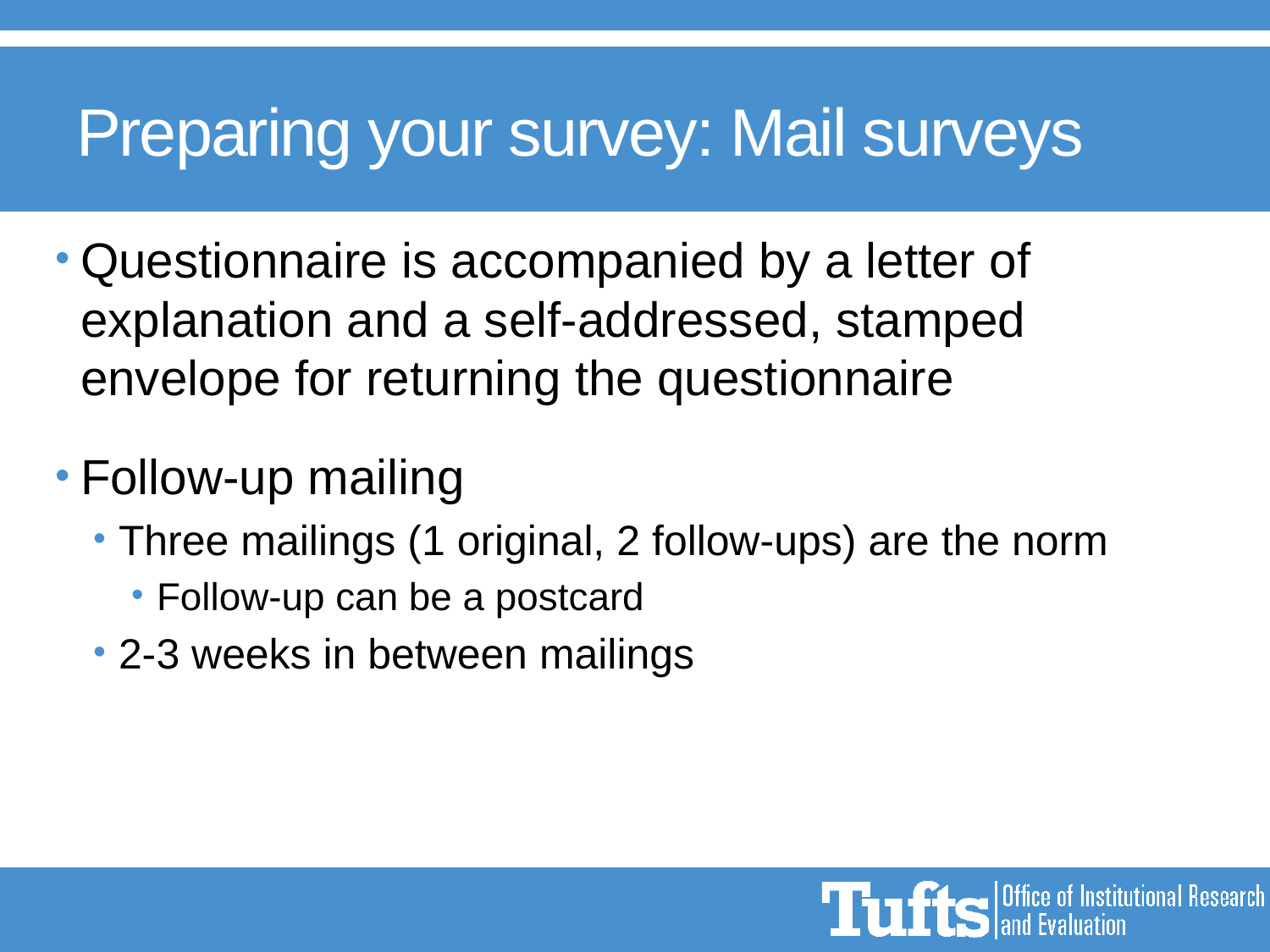

# Preparing your survey: Mail surveys
Questionnaire is accompanied by a letter of explanation and a self-addressed, stamped envelope for returning the questionnaire

Follow-up mailing
Three mailings (1 original, 2 follow-ups) are the norm
Follow-up can be a postcard
2-3 weeks in between mailings